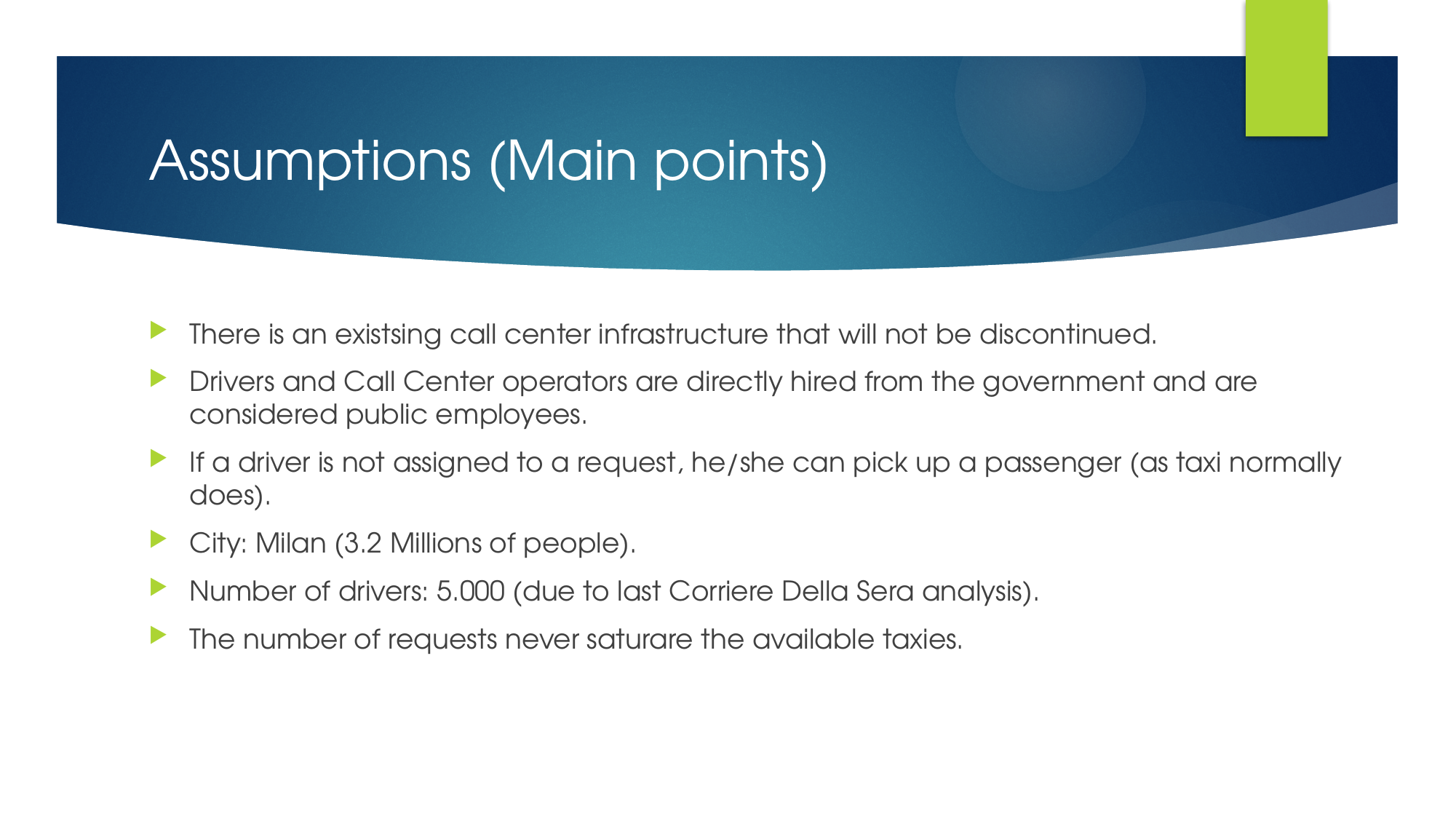

# Assumptions (Main points)
There is an existsing call center infrastructure that will not be discontinued.
Drivers and Call Center operators are directly hired from the government and are considered public employees.
If a driver is not assigned to a request, he/she can pick up a passenger (as taxi normally does).
City: Milan (3.2 Millions of people).
Number of drivers: 5.000 (due to last Corriere Della Sera analysis).
The number of requests never saturare the available taxies.